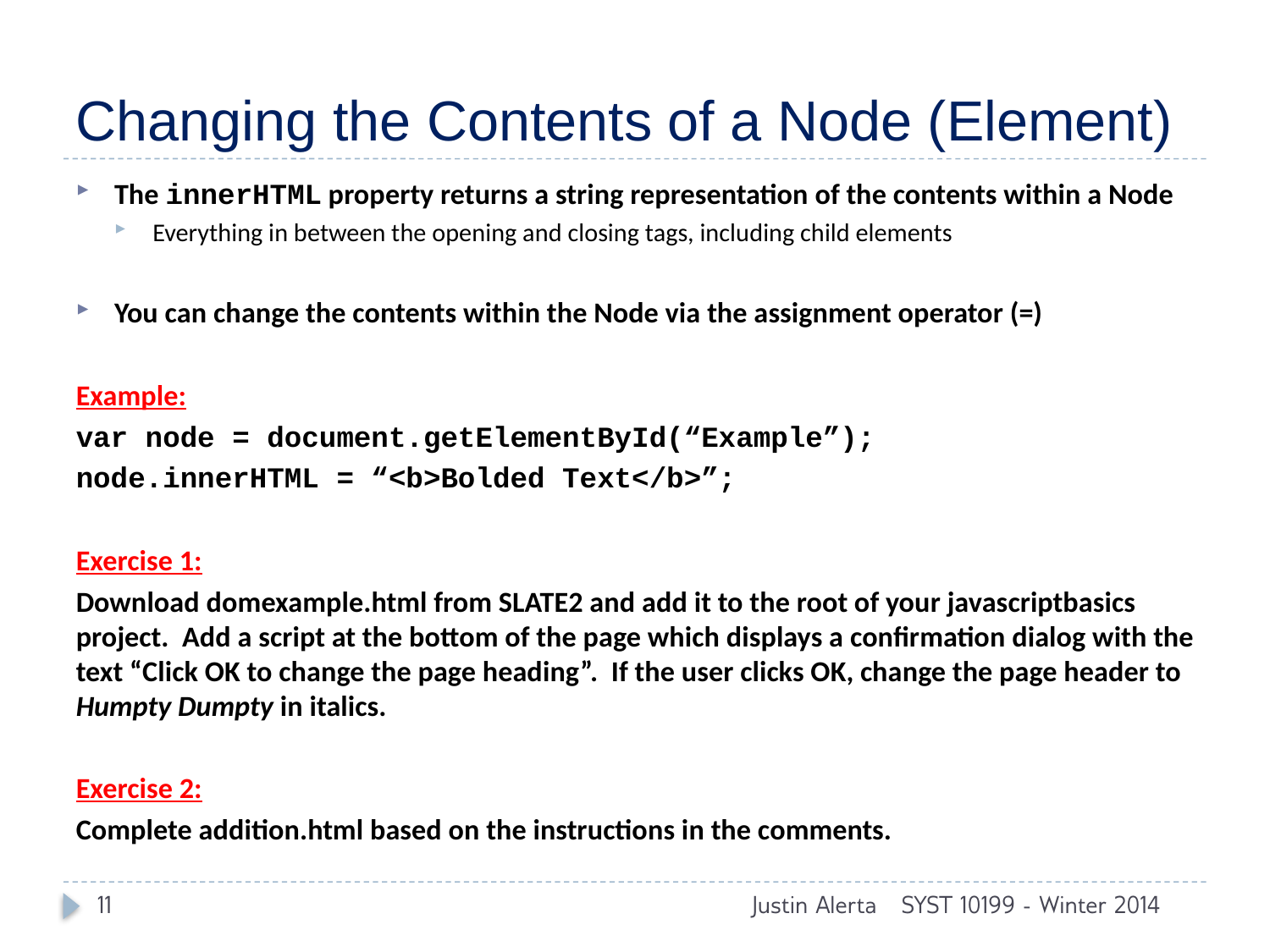

# Changing the Contents of a Node (Element)
The innerHTML property returns a string representation of the contents within a Node
Everything in between the opening and closing tags, including child elements

You can change the contents within the Node via the assignment operator (=)

Example:
var node = document.getElementById(“Example”);
node.innerHTML = “<b>Bolded Text</b>”;

Exercise 1:
Download domexample.html from SLATE2 and add it to the root of your javascriptbasics project.  Add a script at the bottom of the page which displays a confirmation dialog with the text “Click OK to change the page heading”.  If the user clicks OK, change the page header to Humpty Dumpty in italics.

Exercise 2:
Complete addition.html based on the instructions in the comments.
11
Justin Alerta
SYST 10199 - Winter 2014